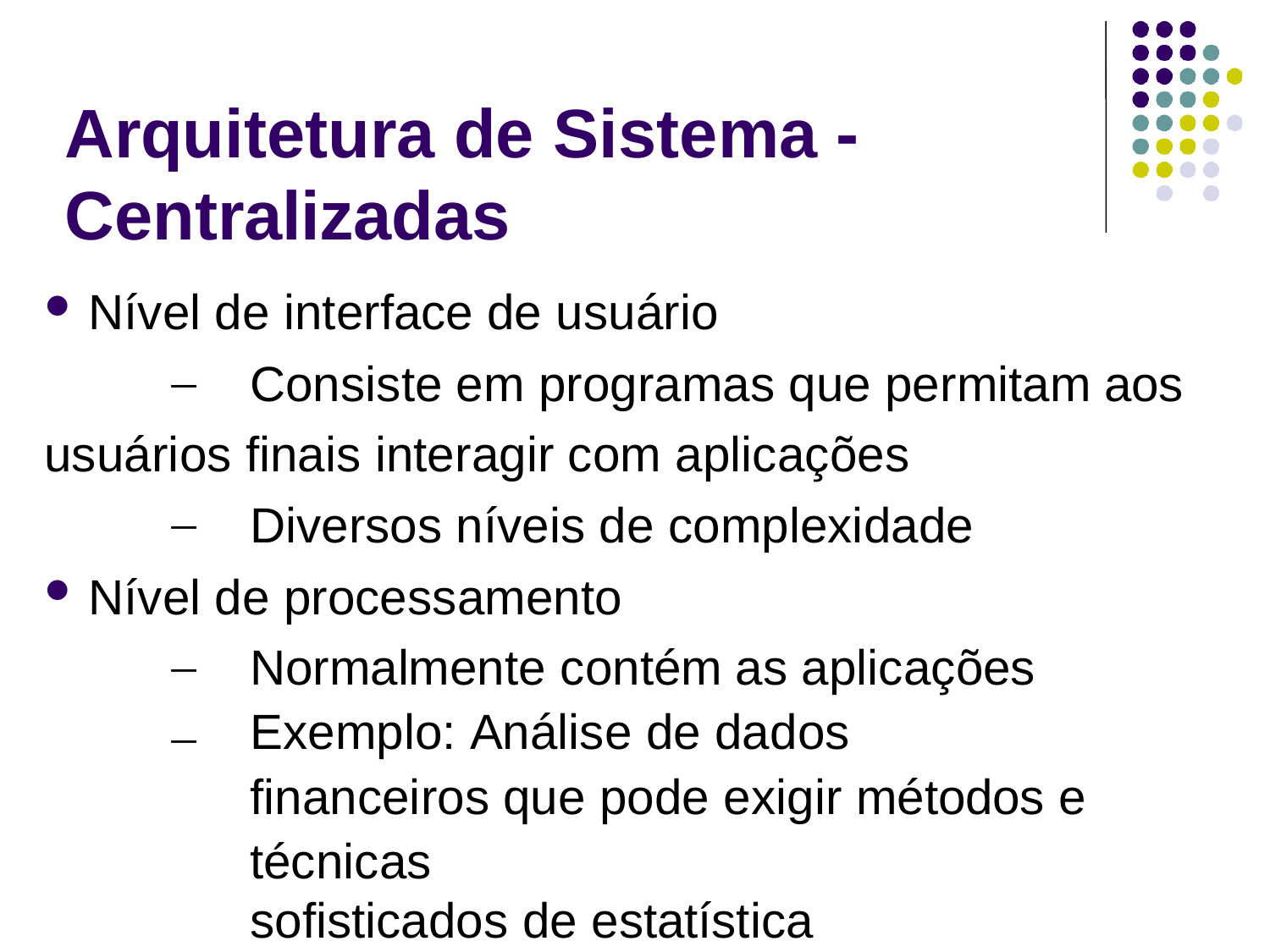

# Arquitetura de Sistema - Centralizadas
Nível de interface de usuário
–
Consiste em programas que permitam aos
usuários finais interagir com aplicações
–
Diversos níveis de complexidade
Nível de processamento
Normalmente contém as aplicações Exemplo: Análise de dados financeiros que pode exigir métodos e técnicas
sofisticados de estatística
–

–